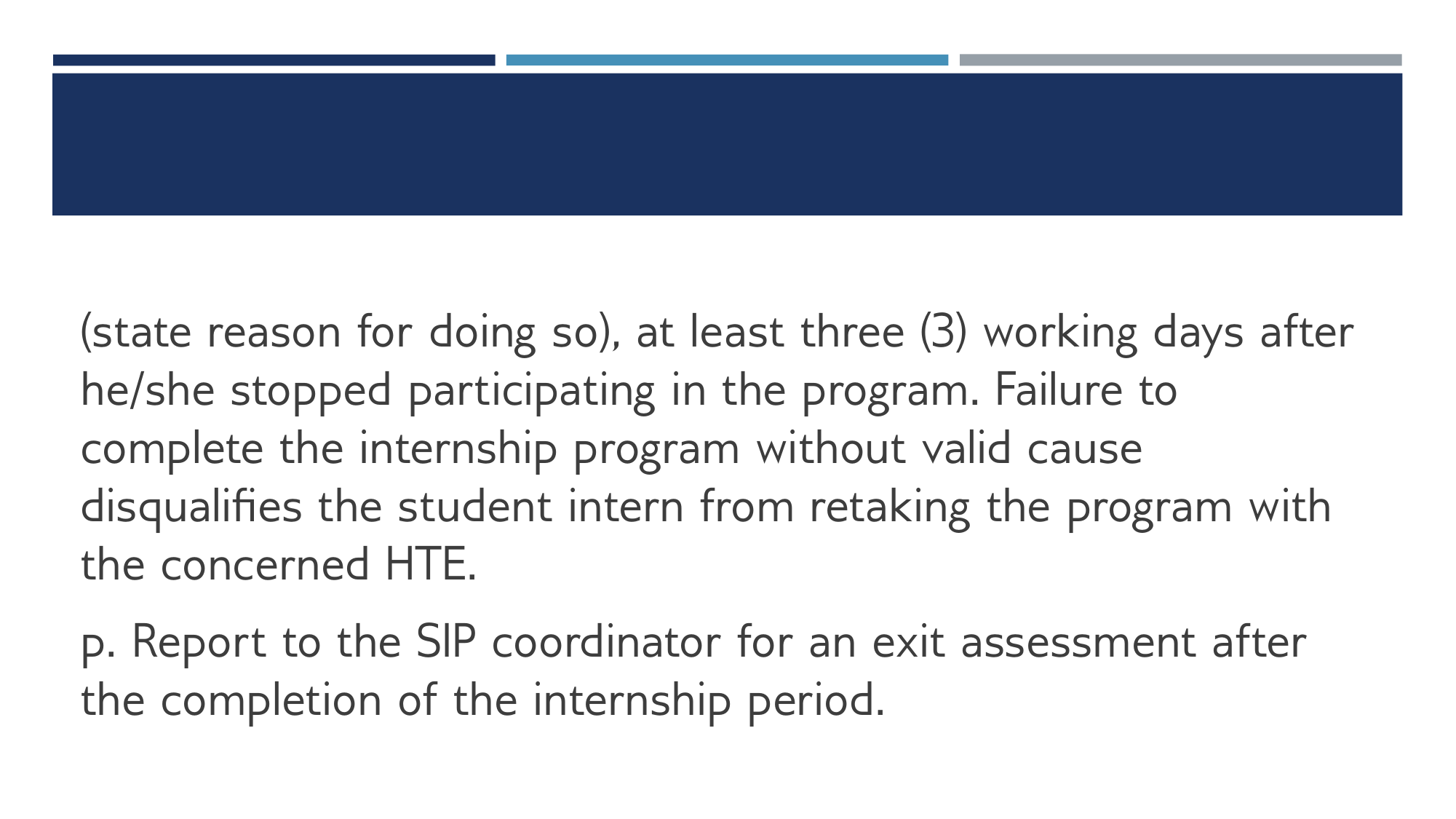

#
(state reason for doing so), at least three (3) working days after he/she stopped participating in the program. Failure to complete the internship program without valid cause disqualifies the student intern from retaking the program with the concerned HTE.
p. Report to the SIP coordinator for an exit assessment after the completion of the internship period.